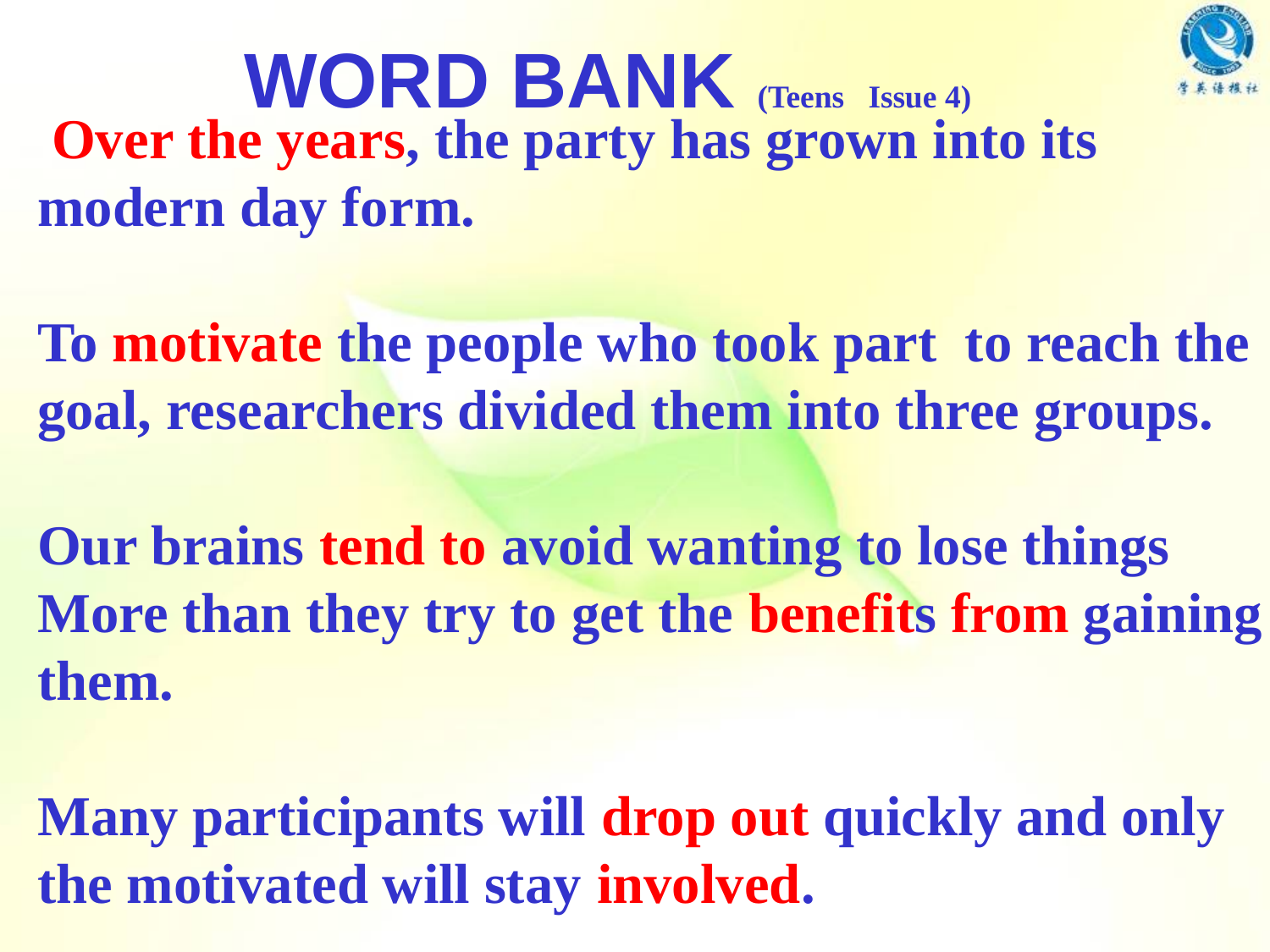

WORD BANK (Teens   Issue 4)
 Over the years, the party has grown into its modern day form.

To motivate the people who took part  to reach the goal, researchers divided them into three groups.

Our brains tend to avoid wanting to lose things
More than they try to get the benefits from gaining them.

Many participants will drop out quickly and only the motivated will stay involved.